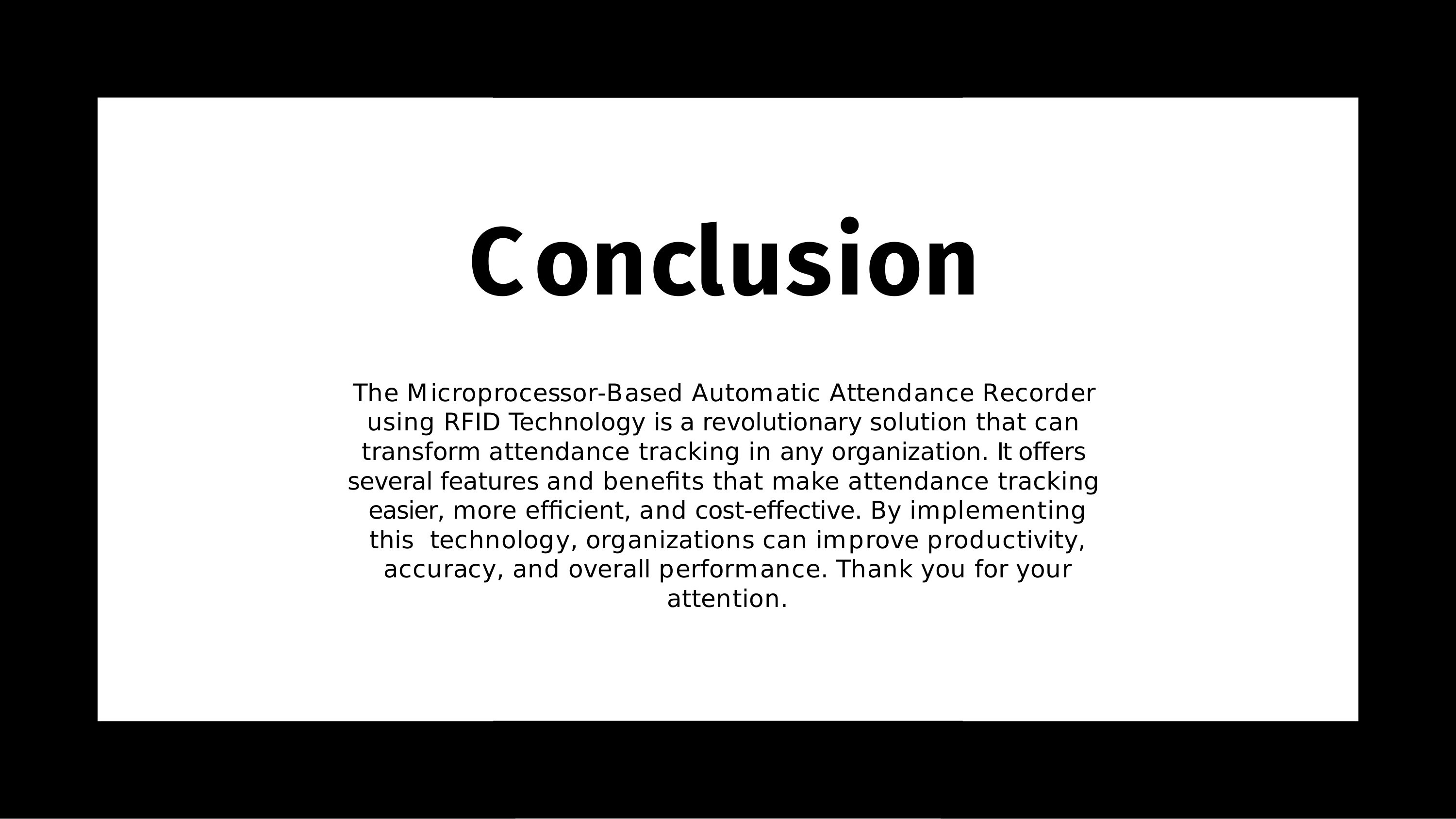

# Conclusion
The Microprocessor-Based Automatic Attendance Recorder  using RFID Technology is a revolutionary solution that can  transform attendance tracking in any organization. It offers  several features and beneﬁts that make attendance tracking  easier, more efﬁcient, and cost-effective. By implementing this  technology, organizations can improve productivity, accuracy,  and overall performance. Thank you for your attention.